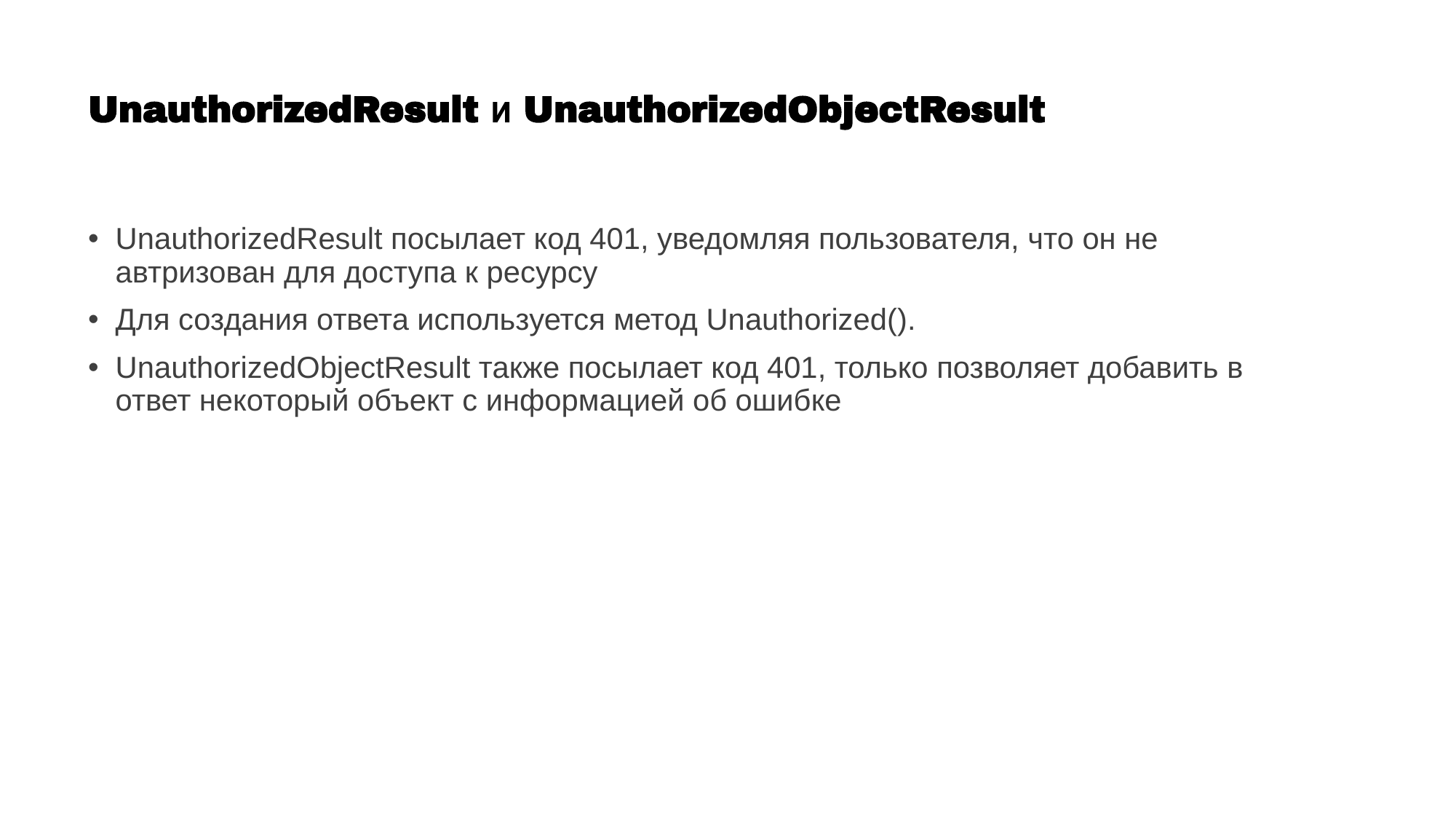

# UnauthorizedResult и UnauthorizedObjectResult
UnauthorizedResult посылает код 401, уведомляя пользователя, что он не автризован для доступа к ресурсу
Для создания ответа используется метод Unauthorized().
UnauthorizedObjectResult также посылает код 401, только позволяет добавить в ответ некоторый объект с информацией об ошибке